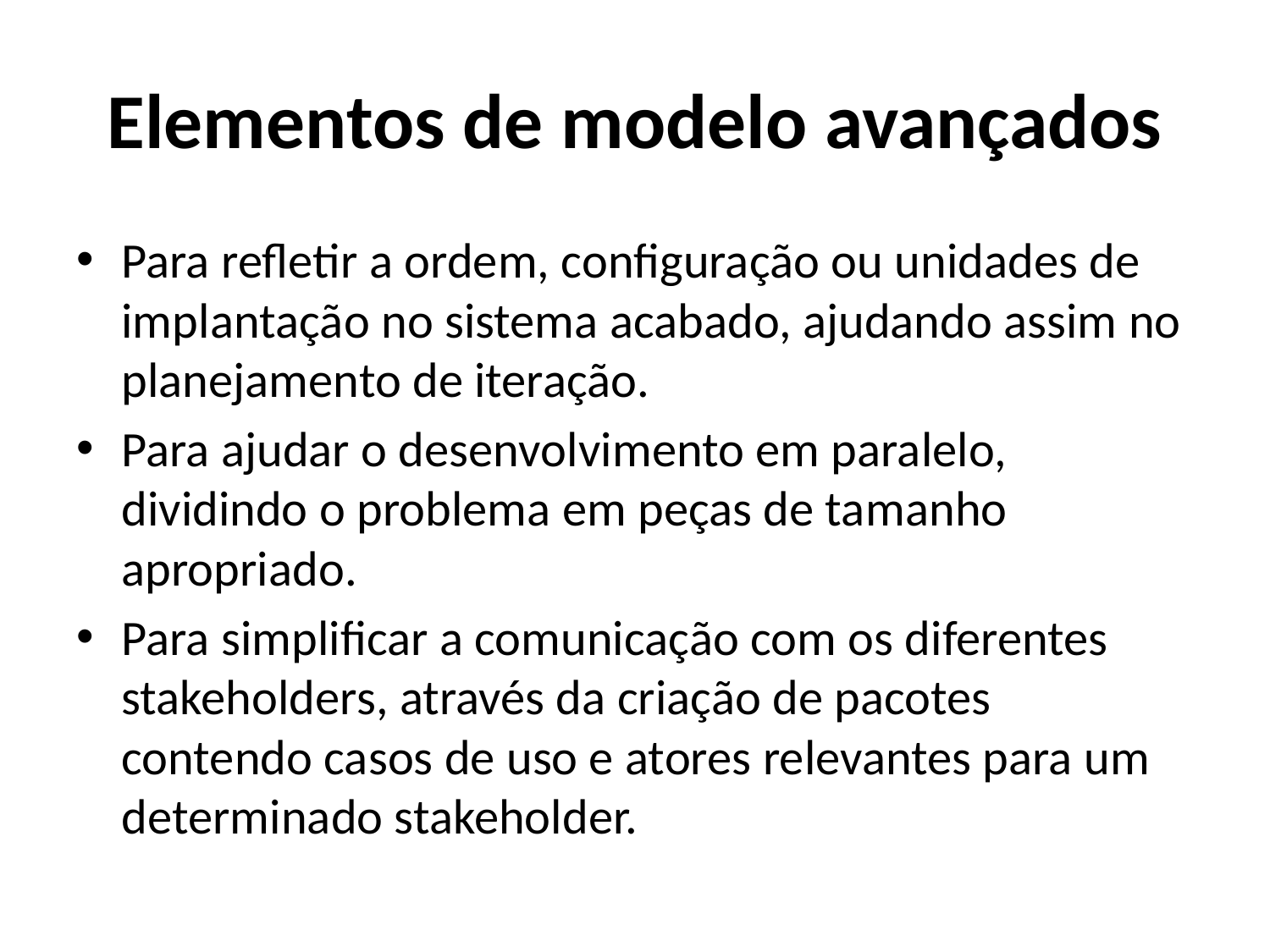

# Elementos de modelo avançados
Para refletir a ordem, configuração ou unidades de implantação no sistema acabado, ajudando assim no planejamento de iteração.
Para ajudar o desenvolvimento em paralelo, dividindo o problema em peças de tamanho apropriado.
Para simplificar a comunicação com os diferentes stakeholders, através da criação de pacotes contendo casos de uso e atores relevantes para um determinado stakeholder.